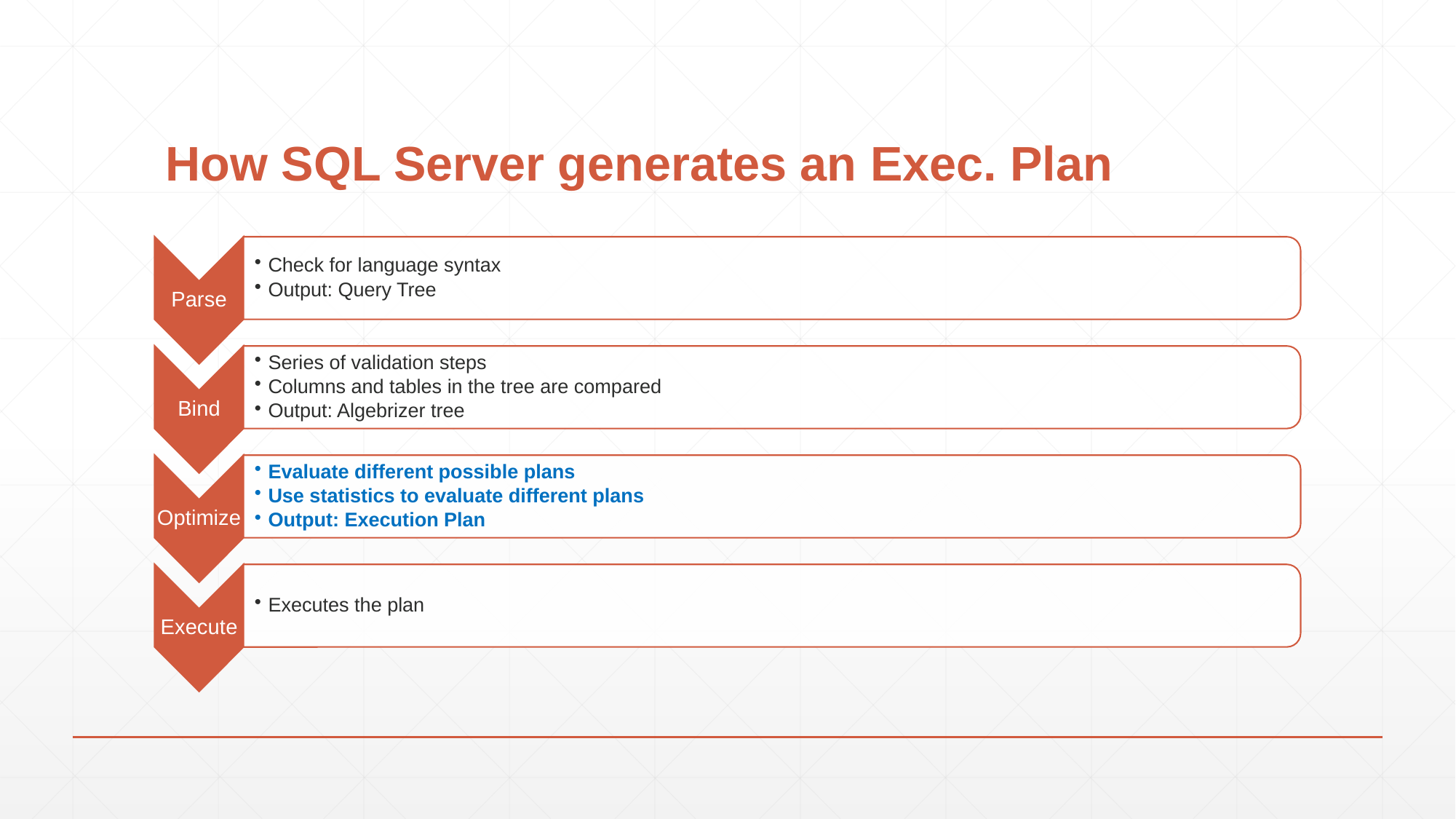

# How SQL Server generates an Exec. Plan
Parse
Check for language syntax
Output: Query Tree
Bind
Series of validation steps
Columns and tables in the tree are compared
Output: Algebrizer tree
Optimize
Evaluate different possible plans
Use statistics to evaluate different plans
Output: Execution Plan
Execute
Executes the plan